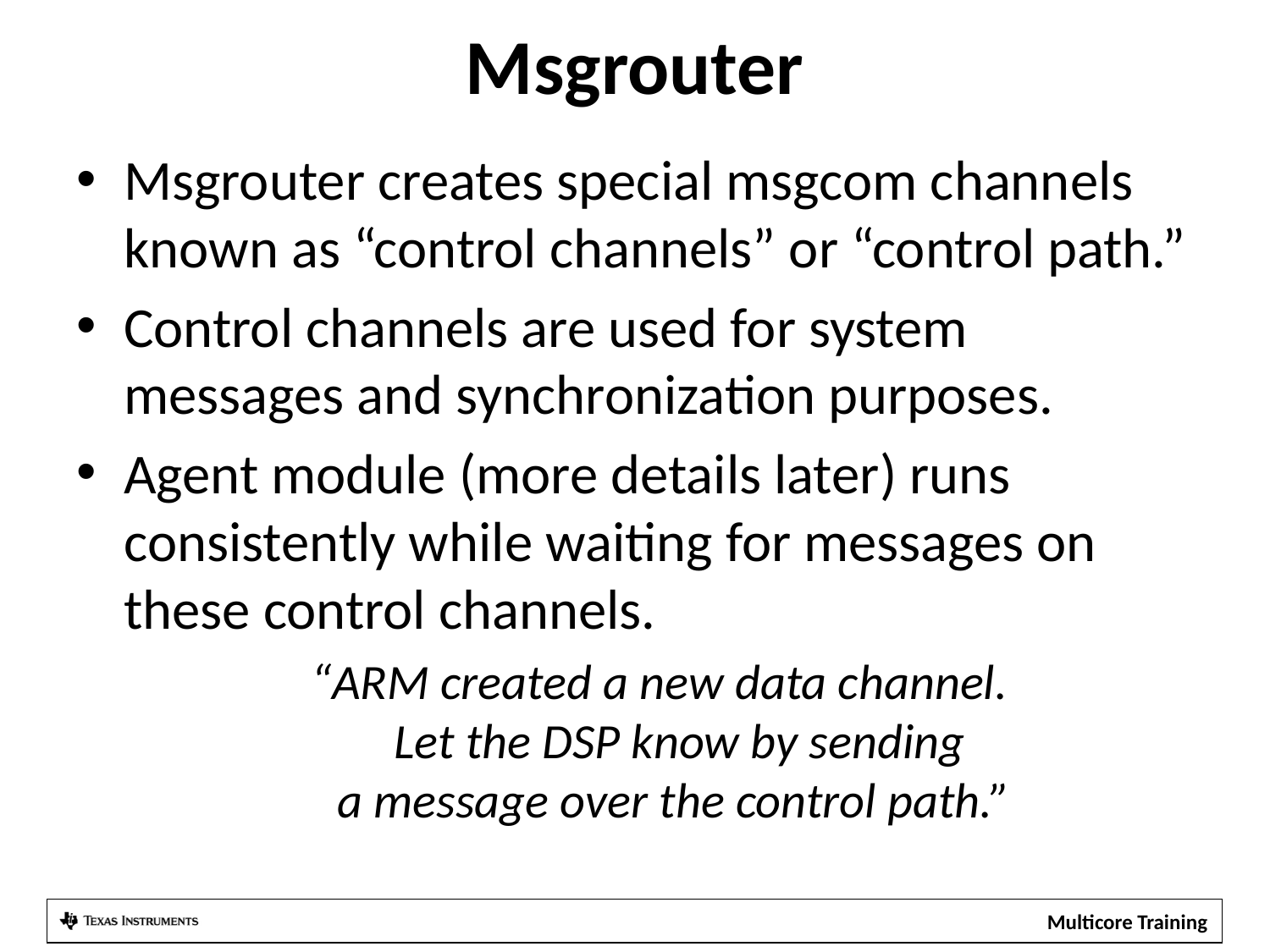

# Msgrouter
Msgrouter creates special msgcom channels known as “control channels” or “control path.”
Control channels are used for system messages and synchronization purposes.
Agent module (more details later) runs consistently while waiting for messages on these control channels.
“ARM created a new data channel.
Let the DSP know by sending
a message over the control path.”